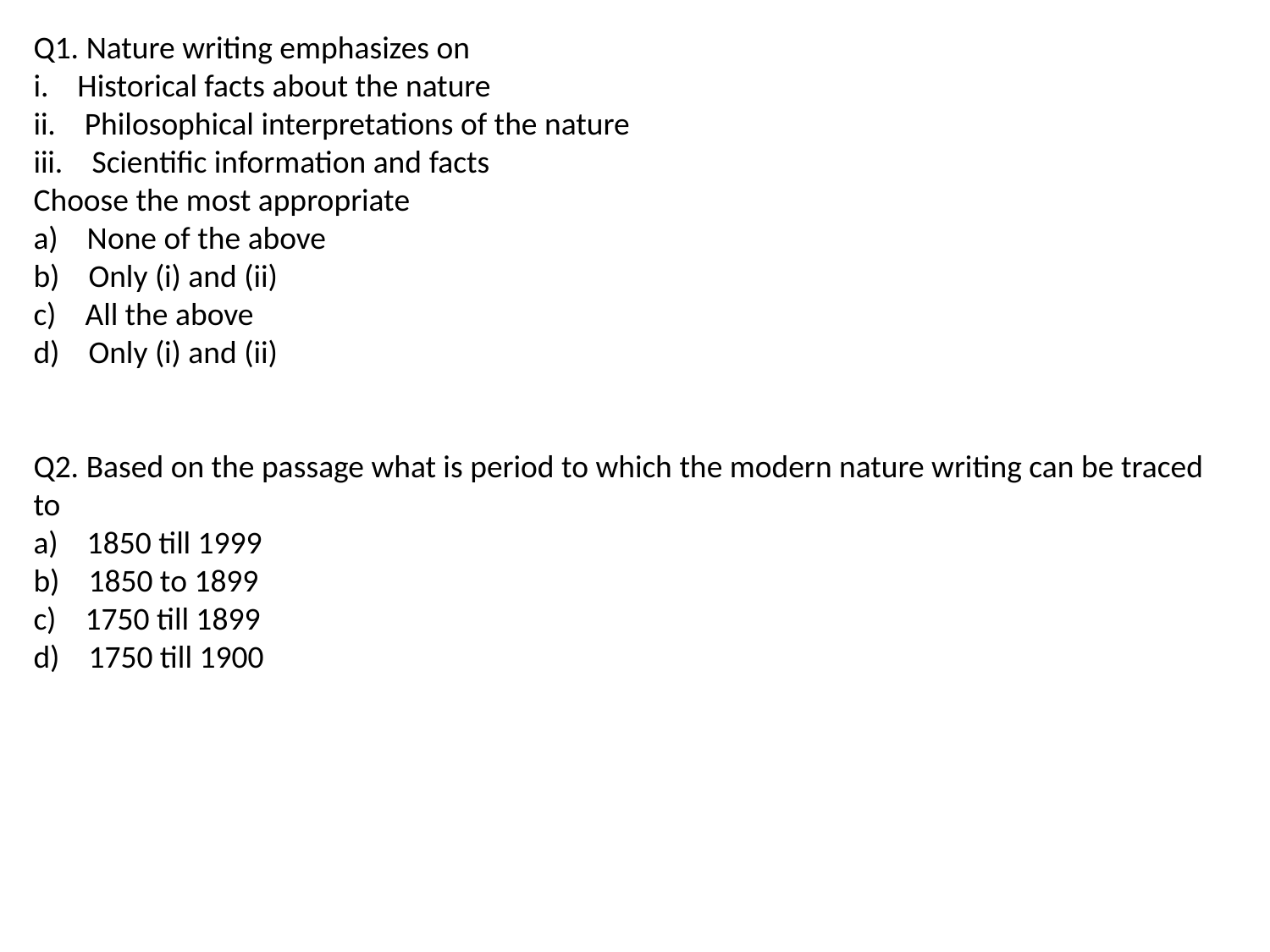

Q1. Nature writing emphasizes on
i.    Historical facts about the nature
ii.    Philosophical interpretations of the nature
iii.    Scientific information and facts
Choose the most appropriate
a)    None of the above
b)    Only (i) and (ii)
c)    All the above
d)    Only (i) and (ii)

Q2. Based on the passage what is period to which the modern nature writing can be traced to
a)    1850 till 1999
b)    1850 to 1899
c)    1750 till 1899
d)    1750 till 1900